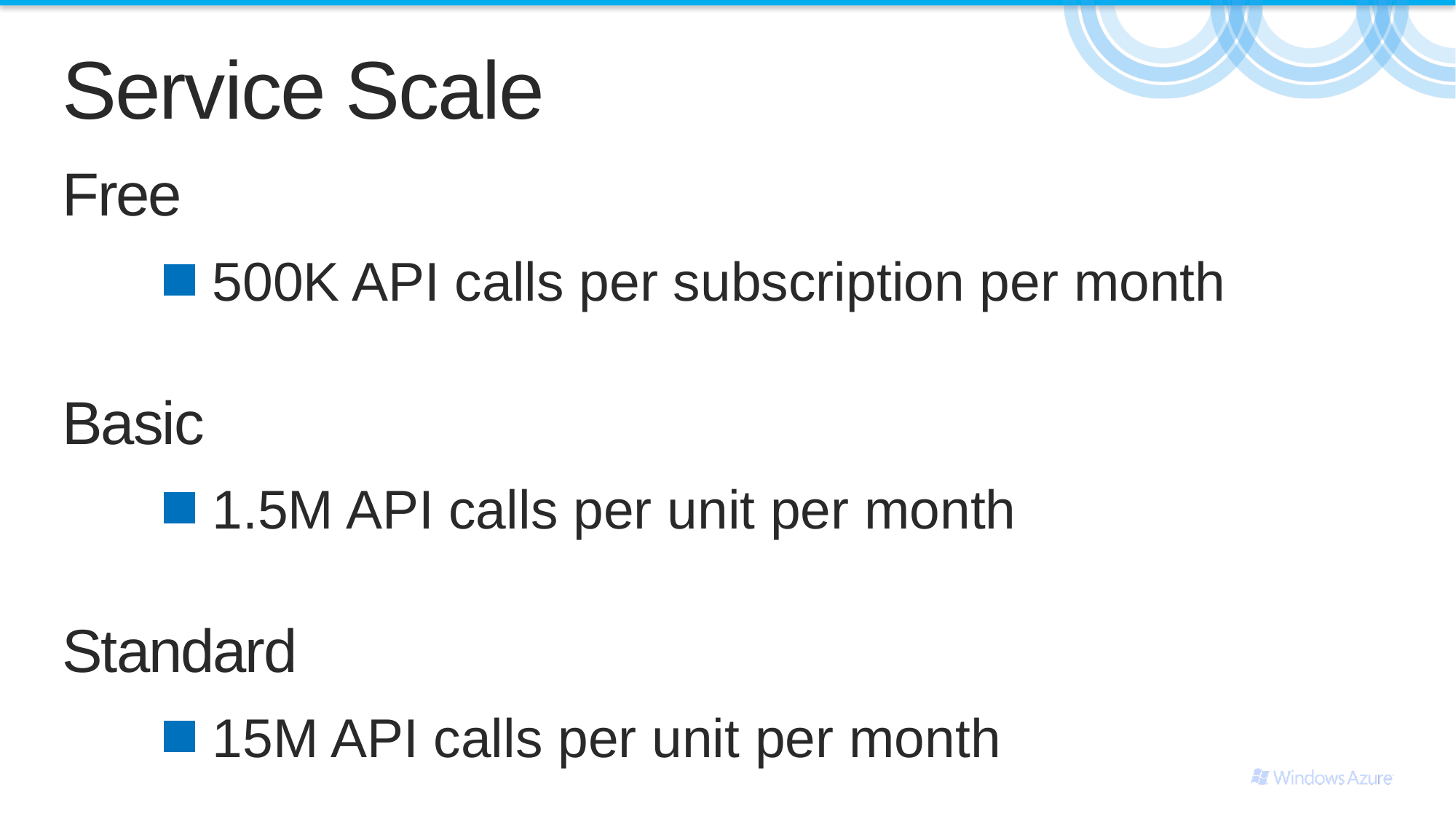

# Service Scale
Free
500K API calls per subscription per month

Basic
1.5M API calls per unit per month

Standard
15M API calls per unit per month